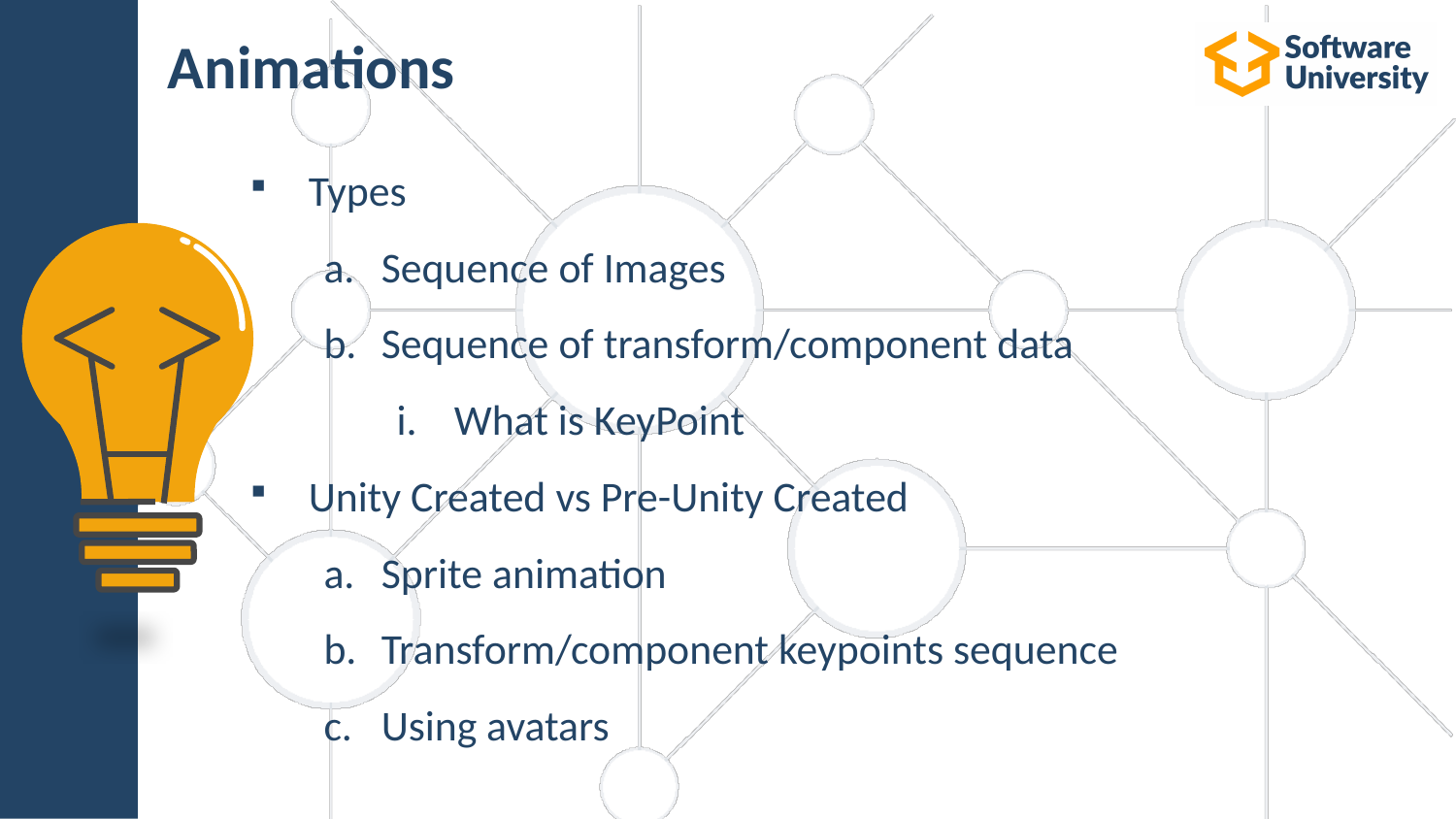

# Animations
Types
Sequence of Images
Sequence of transform/component data
What is KeyPoint
Unity Created vs Pre-Unity Created
Sprite animation
Transform/component keypoints sequence
Using avatars